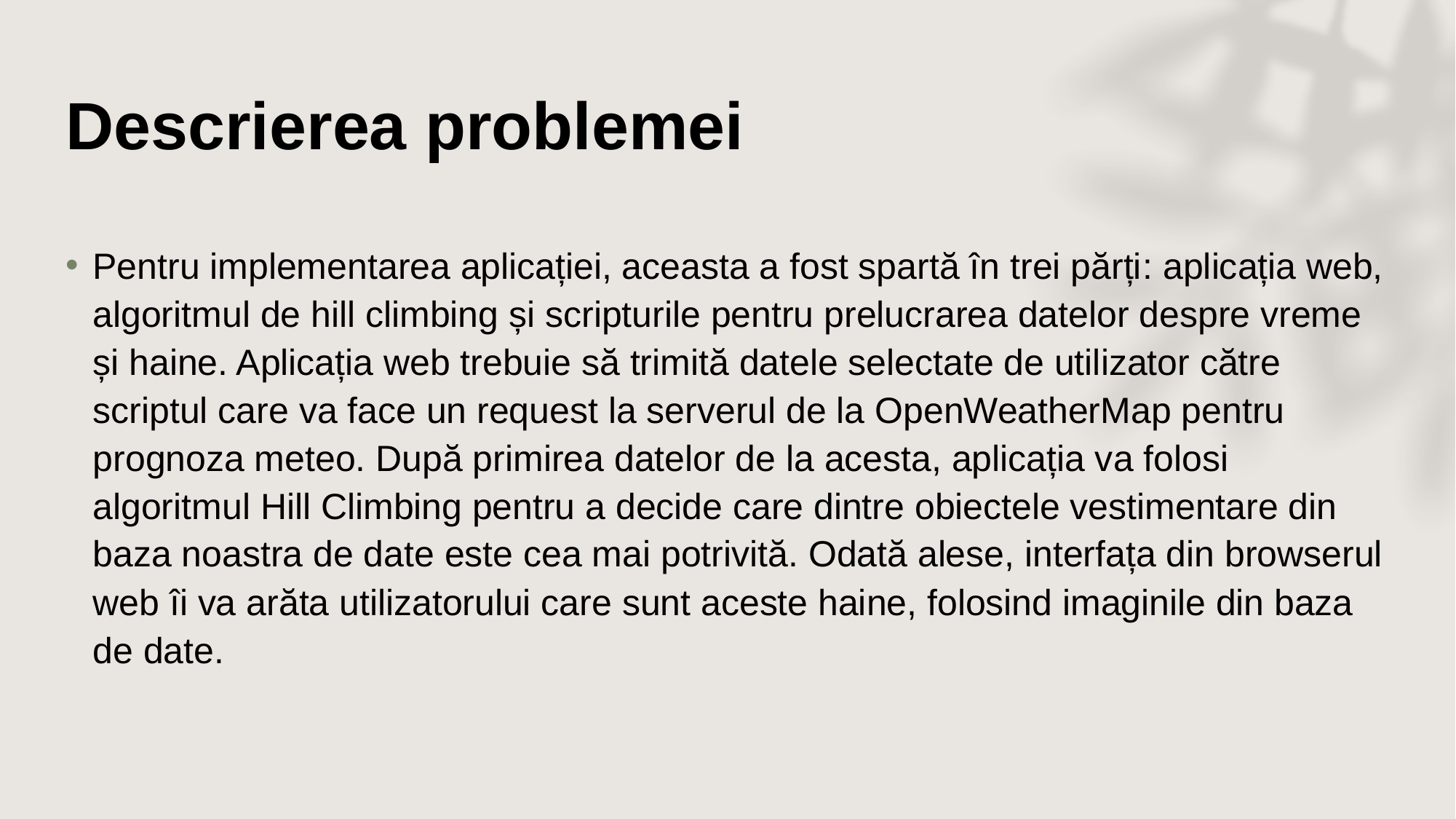

# Descrierea problemei
Pentru implementarea aplicației, aceasta a fost spartă în trei părți: aplicația web, algoritmul de hill climbing și scripturile pentru prelucrarea datelor despre vreme și haine. Aplicația web trebuie să trimită datele selectate de utilizator către scriptul care va face un request la serverul de la OpenWeatherMap pentru prognoza meteo. După primirea datelor de la acesta, aplicația va folosi algoritmul Hill Climbing pentru a decide care dintre obiectele vestimentare din baza noastra de date este cea mai potrivită. Odată alese, interfața din browserul web îi va arăta utilizatorului care sunt aceste haine, folosind imaginile din baza de date.